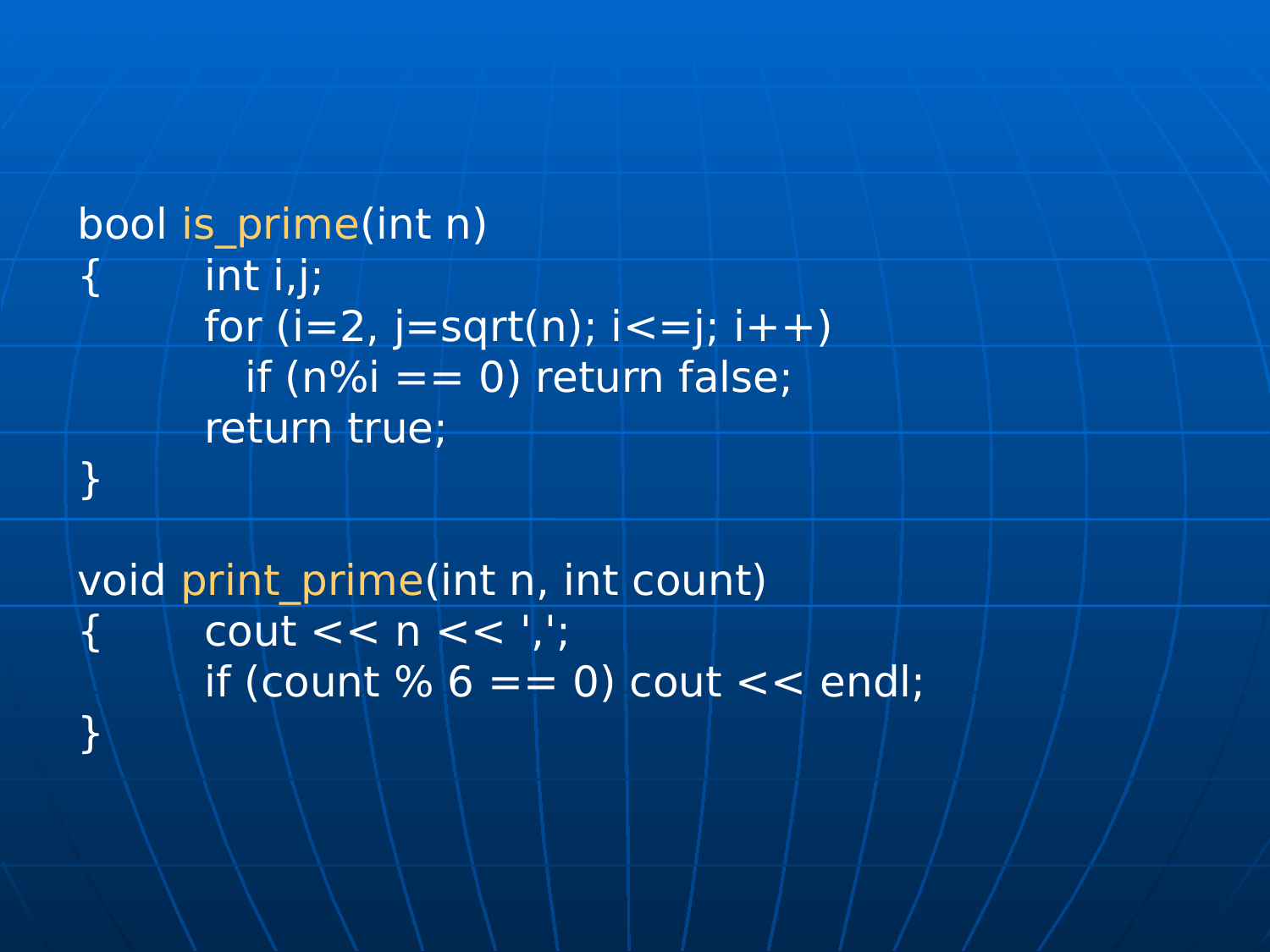

bool is_prime(int n)
{	int i,j;
	for (i=2, j=sqrt(n); i<=j; i++)
	   if (n%i == 0) return false;
	return true;
}

void print_prime(int n, int count)
{	cout << n << ',';
	if (count % 6 == 0) cout << endl;
}